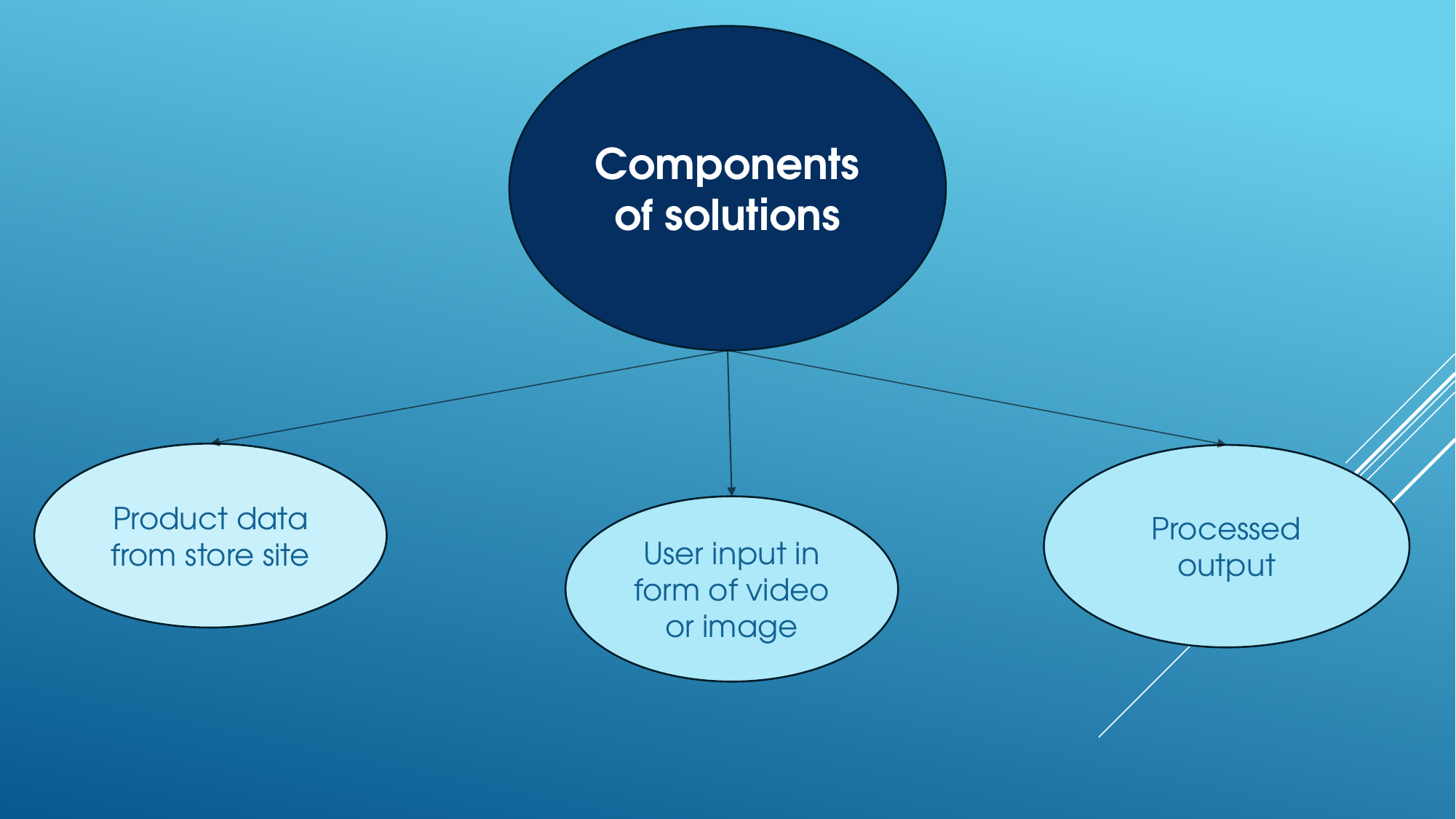

Components of solutions
Product data from store site
Processed output
User input in form of video or image